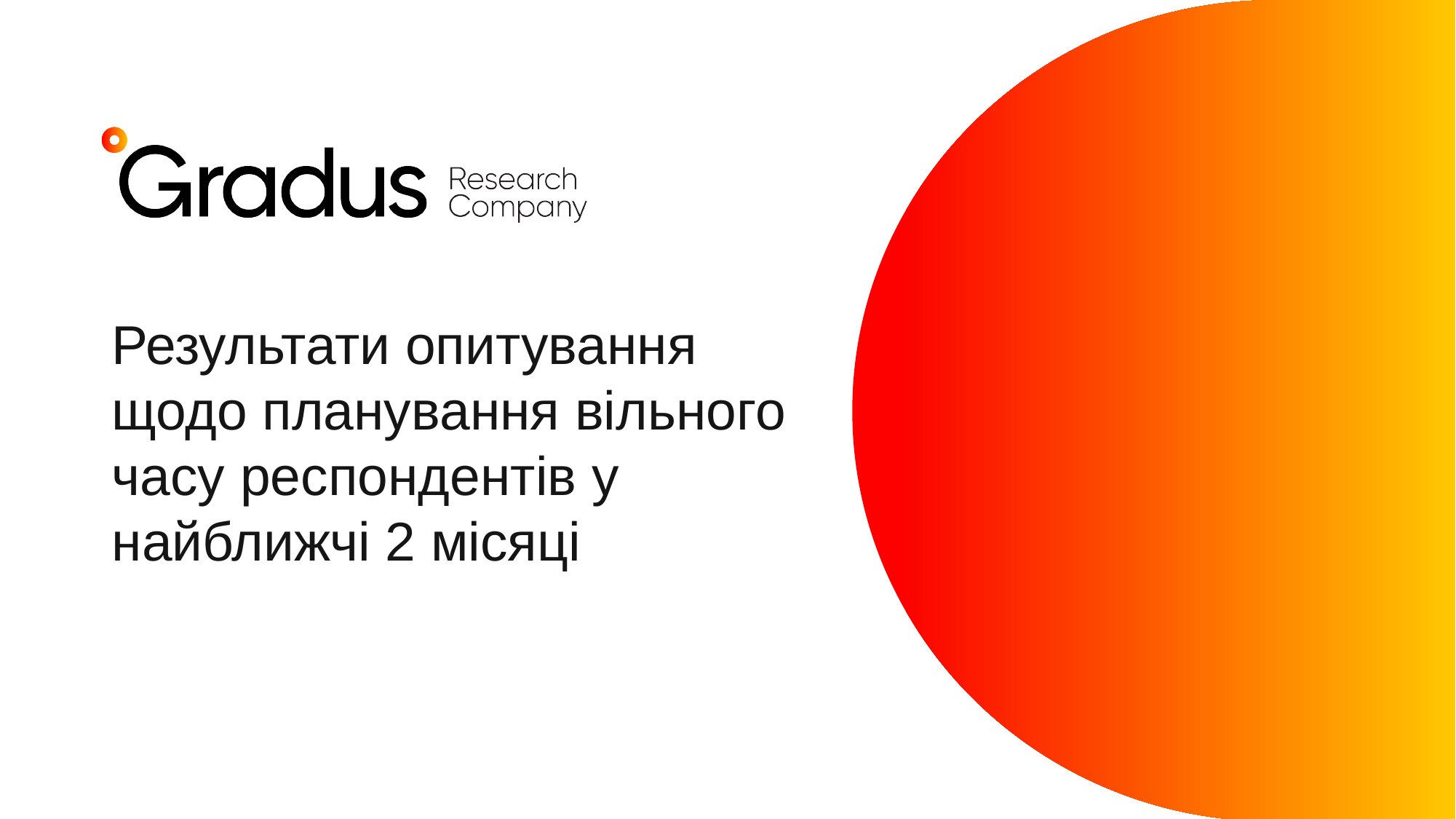

# Результати опитування щодо планування вільного часу респондентів у найближчі 2 місяці